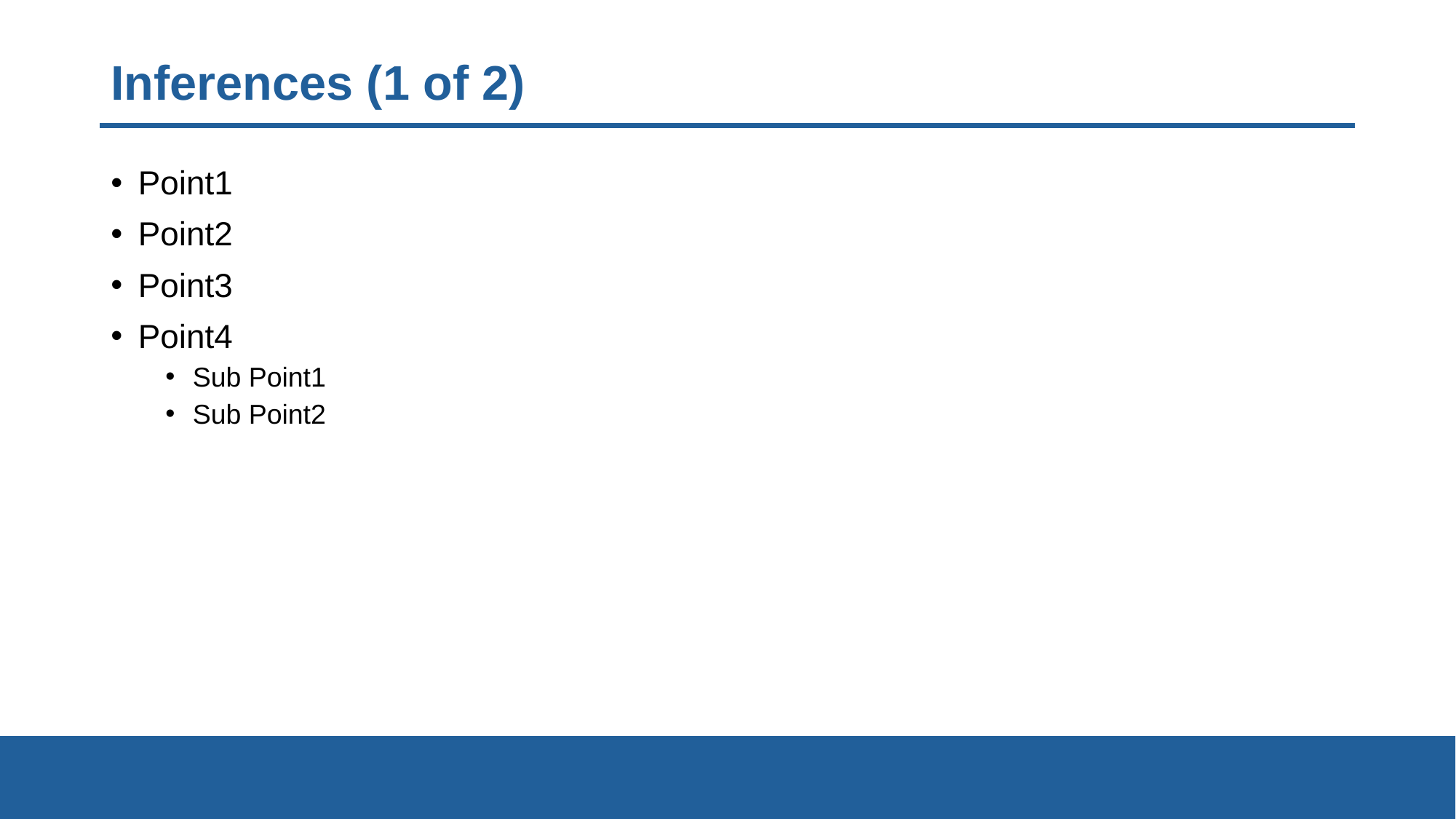

# Inferences (1 of 2)
Point1
Point2
Point3
Point4
Sub Point1
Sub Point2